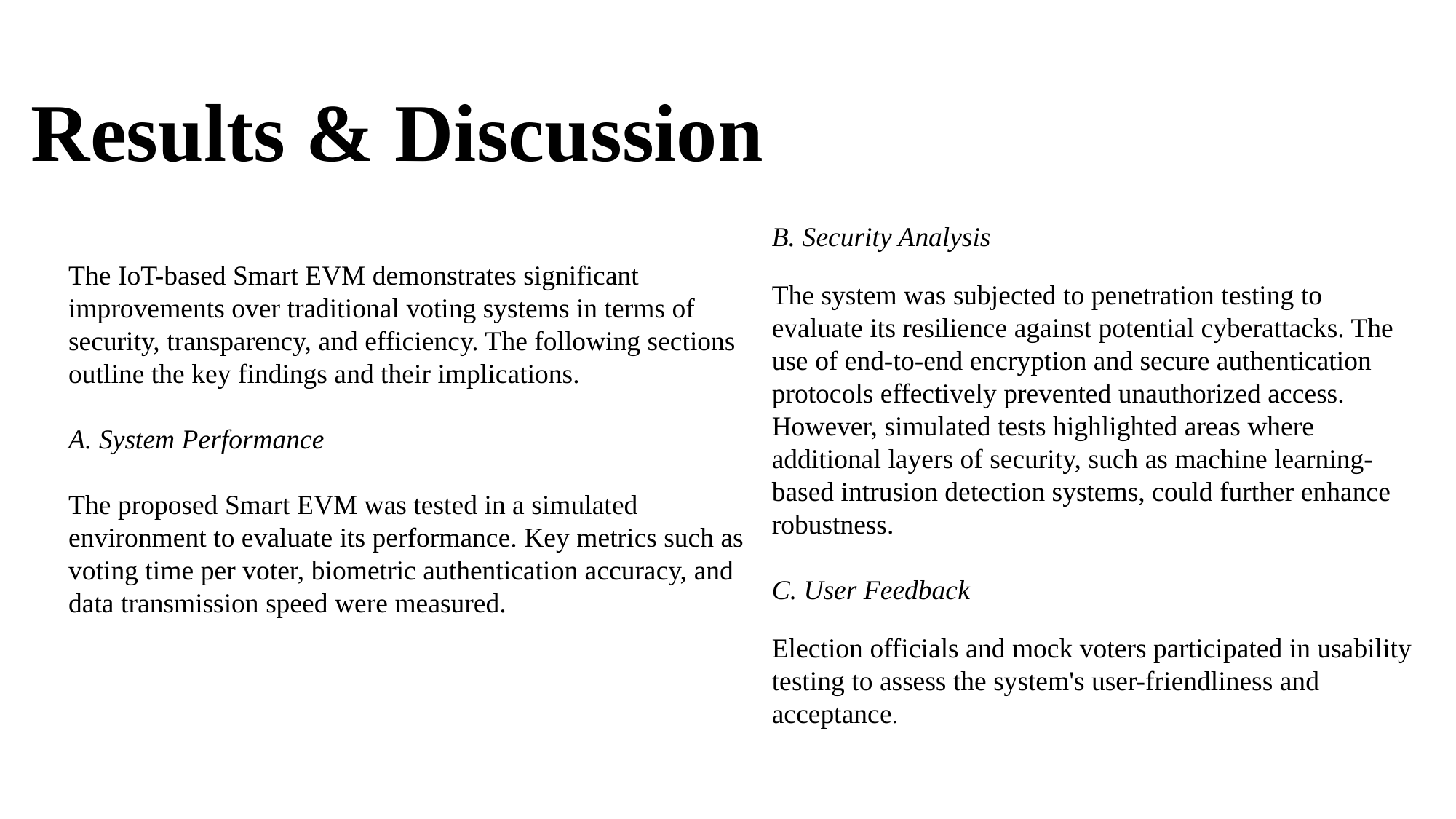

Results & Discussion
B. Security Analysis

The system was subjected to penetration testing to evaluate its resilience against potential cyberattacks. The use of end-to-end encryption and secure authentication protocols effectively prevented unauthorized access. However, simulated tests highlighted areas where additional layers of security, such as machine learning-based intrusion detection systems, could further enhance robustness.

C. User Feedback

Election officials and mock voters participated in usability testing to assess the system's user-friendliness and acceptance.
The IoT-based Smart EVM demonstrates significant improvements over traditional voting systems in terms of security, transparency, and efficiency. The following sections outline the key findings and their implications.

A. System Performance

The proposed Smart EVM was tested in a simulated environment to evaluate its performance. Key metrics such as voting time per voter, biometric authentication accuracy, and data transmission speed were measured.